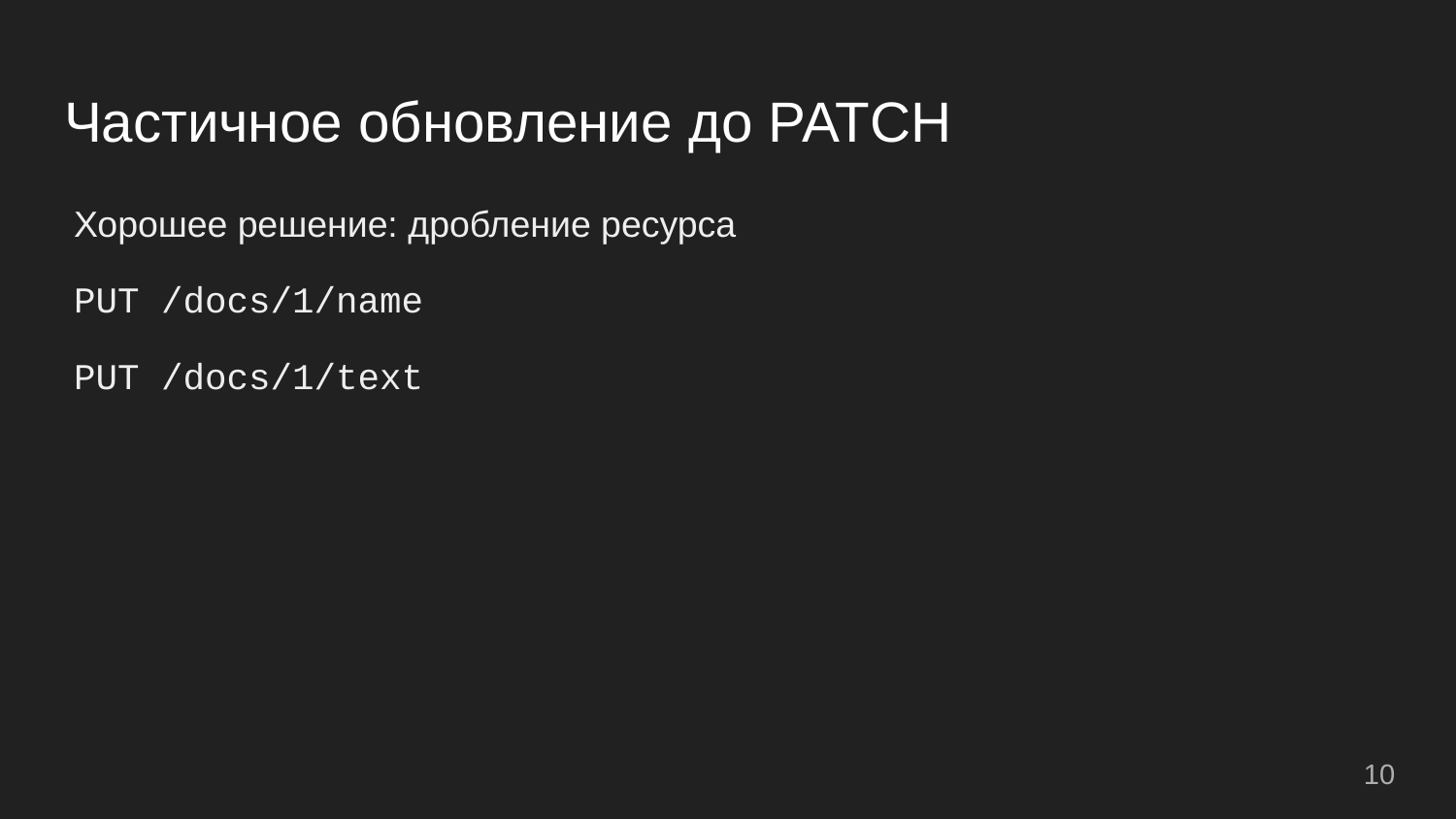

# Частичное обновление до PATCH

Хорошее решение: дробление ресурса
PUT /docs/1/name
PUT /docs/1/text
10